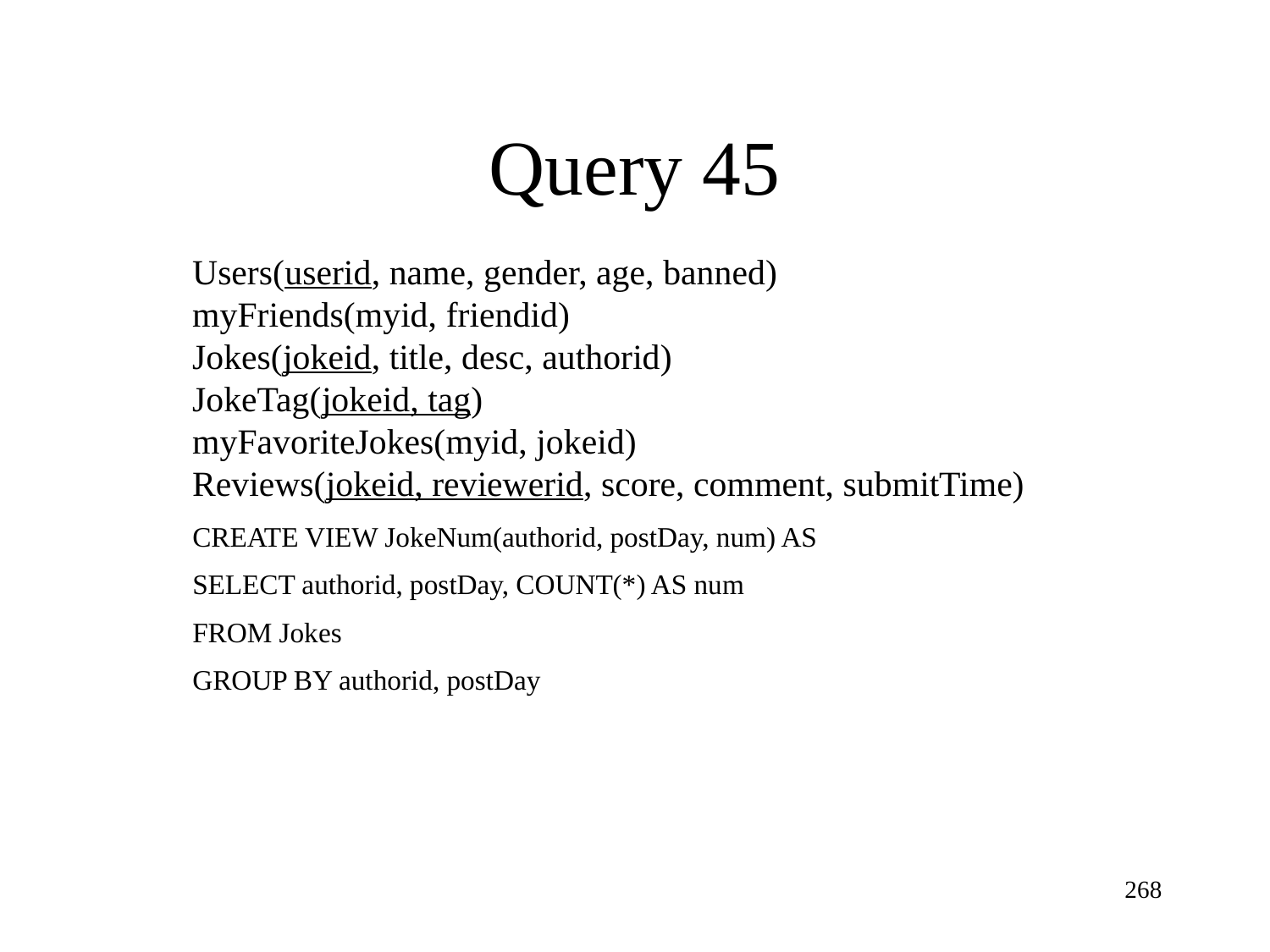

Query 45
Users(userid, name, gender, age, banned)
myFriends(myid, friendid)
Jokes(jokeid, title, desc, authorid)
JokeTag(jokeid, tag)
myFavoriteJokes(myid, jokeid)
Reviews(jokeid, reviewerid, score, comment, submitTime)
CREATE VIEW JokeNum(authorid, postDay, num) AS
SELECT authorid, postDay, COUNT(*) AS num
FROM Jokes
GROUP BY authorid, postDay
268